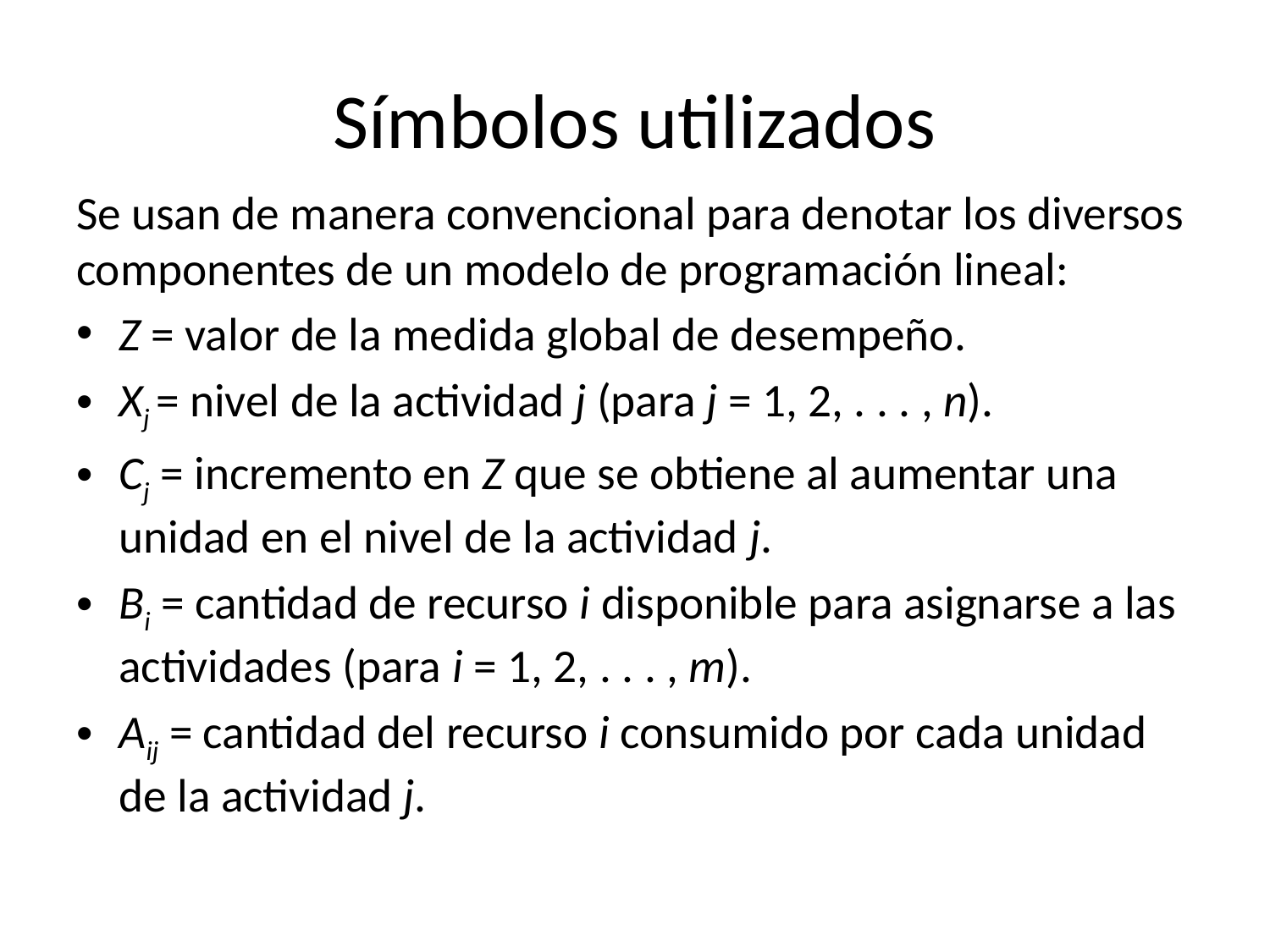

# Símbolos utilizados
Se usan de manera convencional para denotar los diversos componentes de un modelo de programación lineal:
Z = valor de la medida global de desempeño.
Xj = nivel de la actividad j (para j = 1, 2, . . . , n).
Cj = incremento en Z que se obtiene al aumentar una unidad en el nivel de la actividad j.
Bi = cantidad de recurso i disponible para asignarse a las actividades (para i = 1, 2, . . . , m).
Aij = cantidad del recurso i consumido por cada unidad de la actividad j.